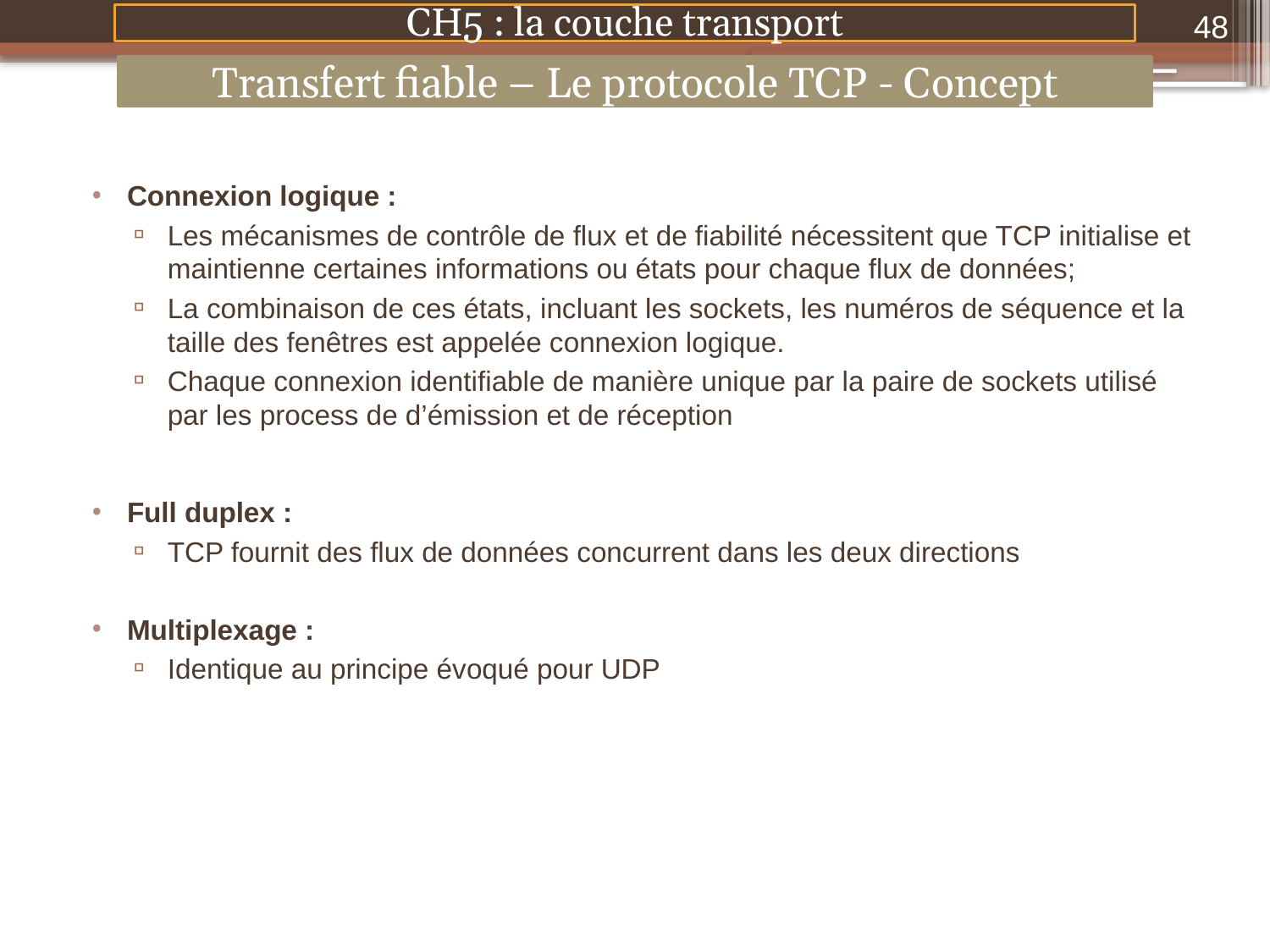

48
CH5 : la couche transport
Transfert fiable – Le protocole TCP - Concept
Connexion logique :
Les mécanismes de contrôle de flux et de fiabilité nécessitent que TCP initialise et maintienne certaines informations ou états pour chaque flux de données;
La combinaison de ces états, incluant les sockets, les numéros de séquence et la taille des fenêtres est appelée connexion logique.
Chaque connexion identifiable de manière unique par la paire de sockets utilisé par les process de d’émission et de réception

Full duplex :
TCP fournit des flux de données concurrent dans les deux directions

Multiplexage :
Identique au principe évoqué pour UDP